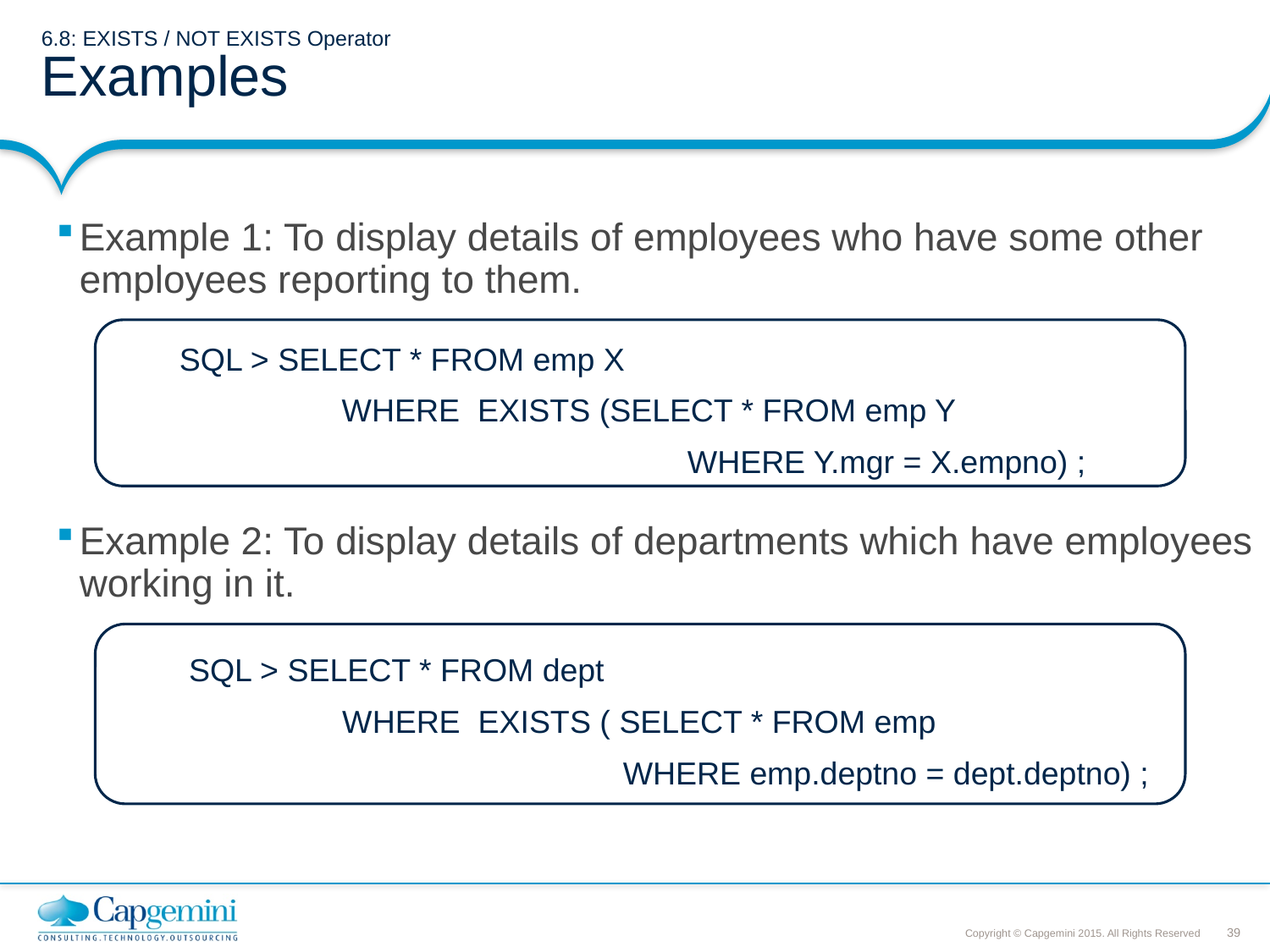

# 6.8: EXISTS / NOT EXISTS Operator Examples
Example 1: To display details of employees who have some other employees reporting to them.

Example 2: To display details of departments which have employees working in it.

SQL > SELECT * FROM emp X
	    WHERE  EXISTS (SELECT * FROM emp Y
				WHERE Y.mgr = X.empno) ;
 SQL > SELECT * FROM dept
	    WHERE  EXISTS ( SELECT * FROM emp
			       WHERE emp.deptno = dept.deptno) ;